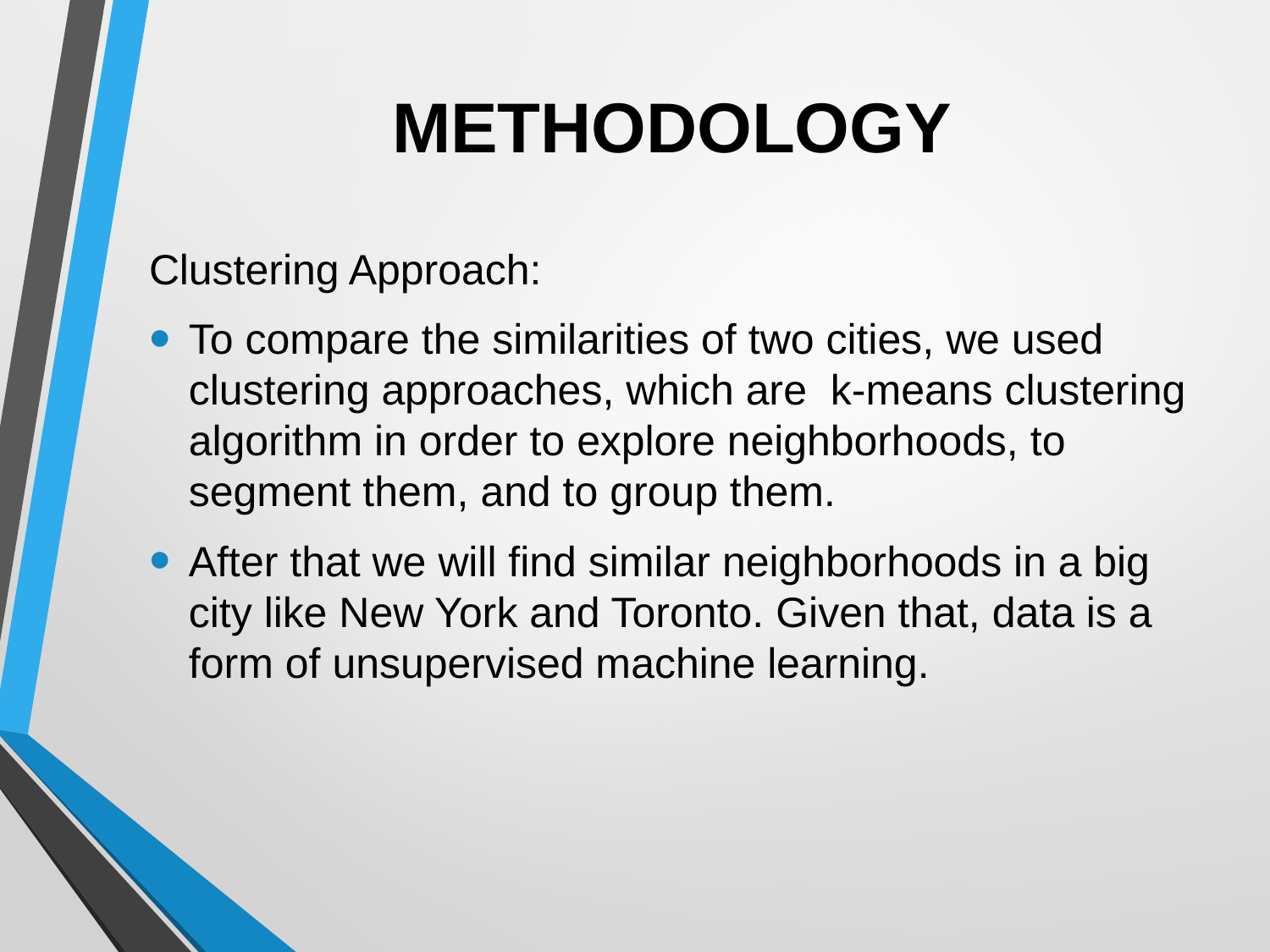

# METHODOLOGY
Clustering Approach:
To compare the similarities of two cities, we used clustering approaches, which are  k-means clustering algorithm in order to explore neighborhoods, to segment them, and to group them.
After that we will find similar neighborhoods in a big city like New York and Toronto. Given that, data is a form of unsupervised machine learning.